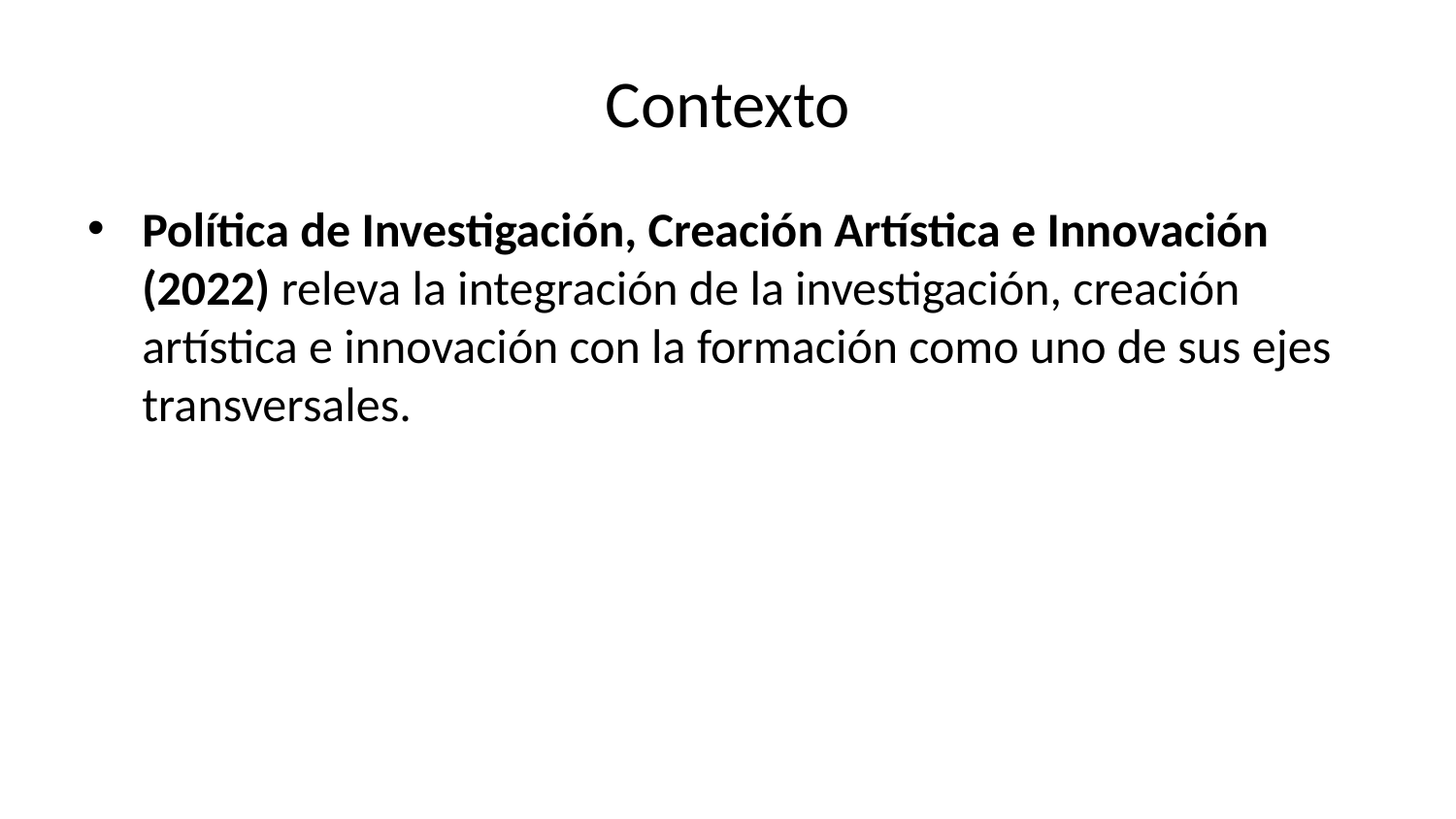

# Contexto
Política de Investigación, Creación Artística e Innovación (2022) releva la integración de la investigación, creación artística e innovación con la formación como uno de sus ejes transversales.